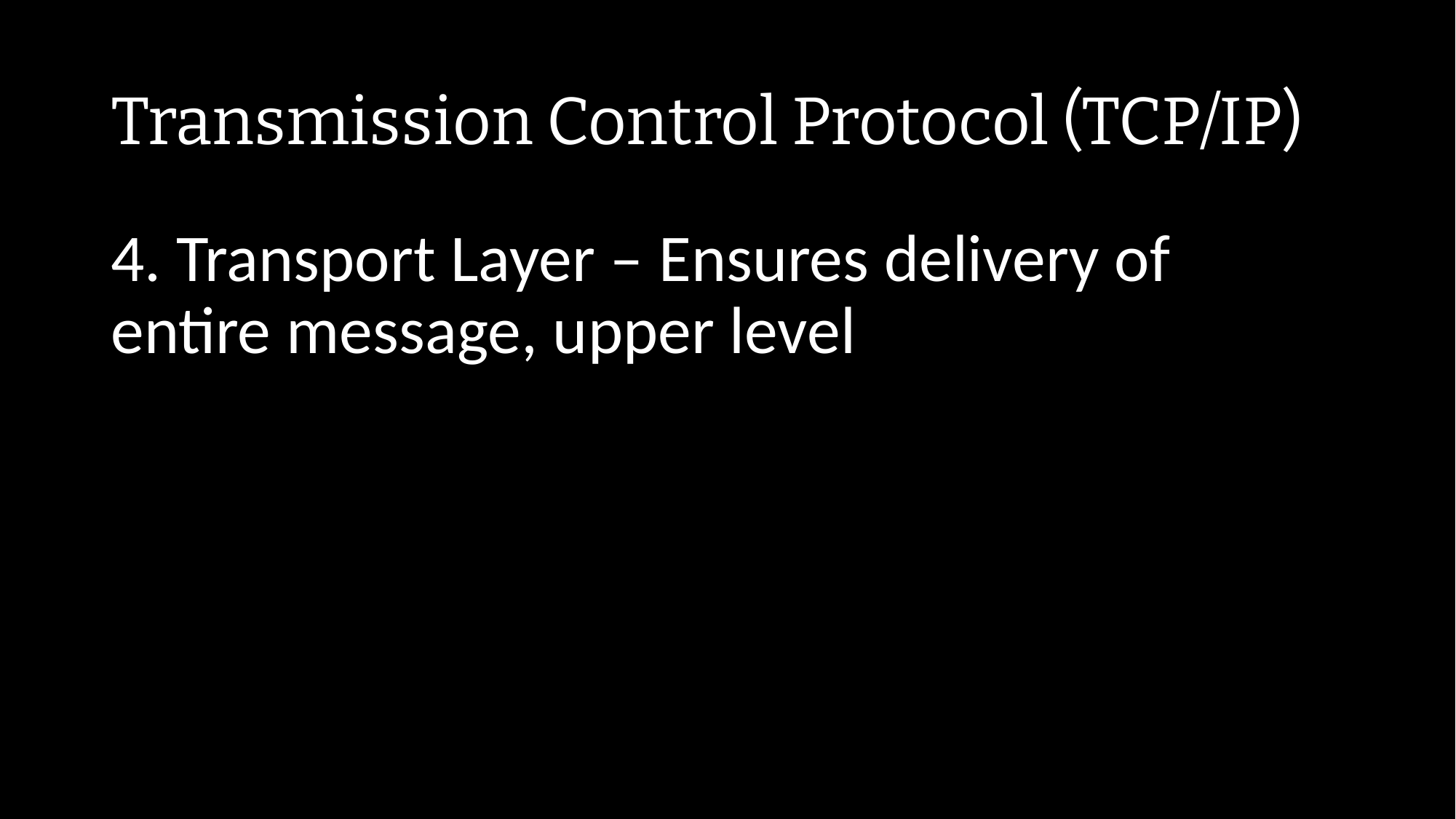

# Transmission Control Protocol (TCP/IP)
4. Transport Layer – Ensures delivery of entire message, upper level